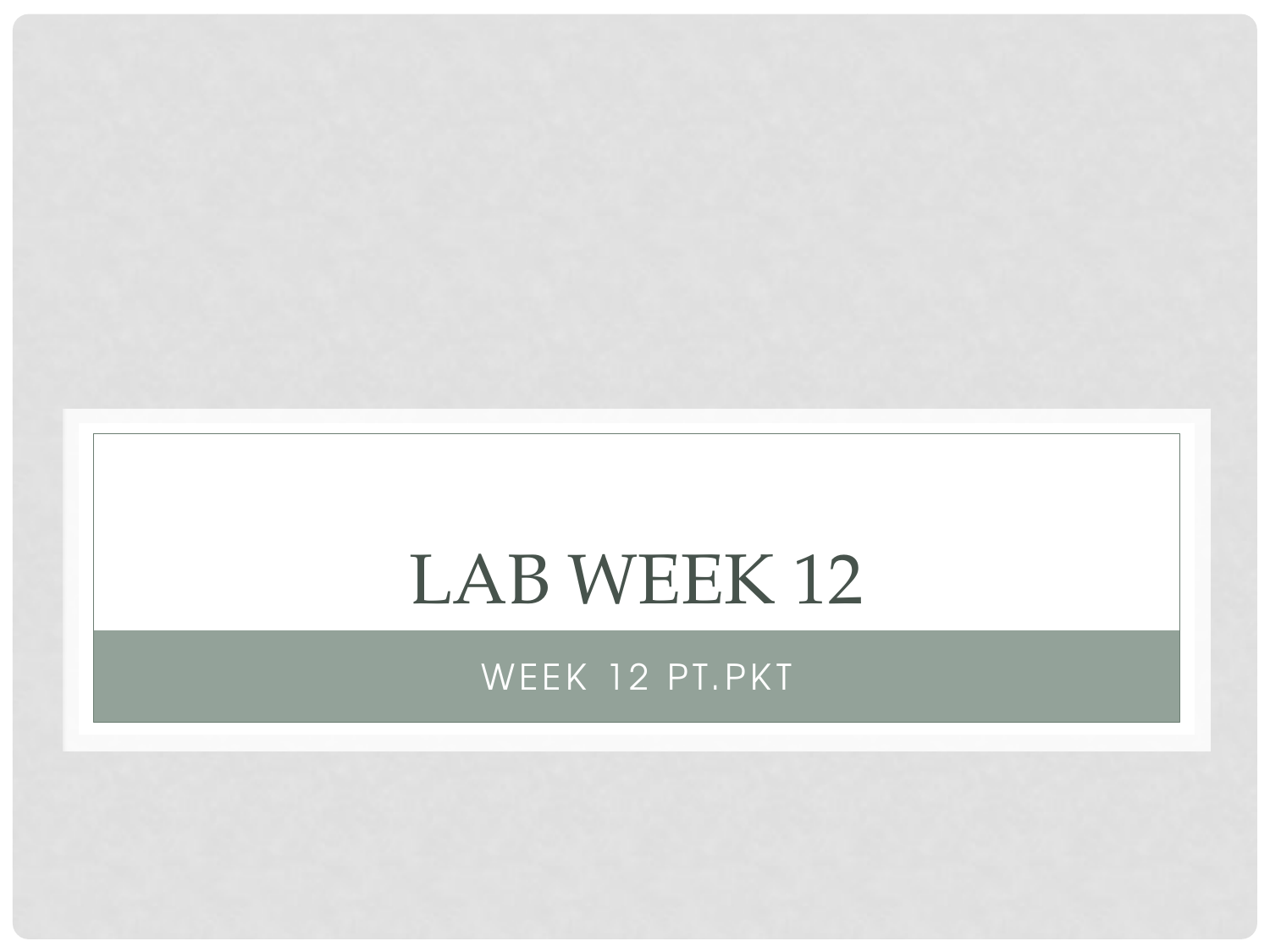

# Lab Week 12
Week 12 PT.pkt